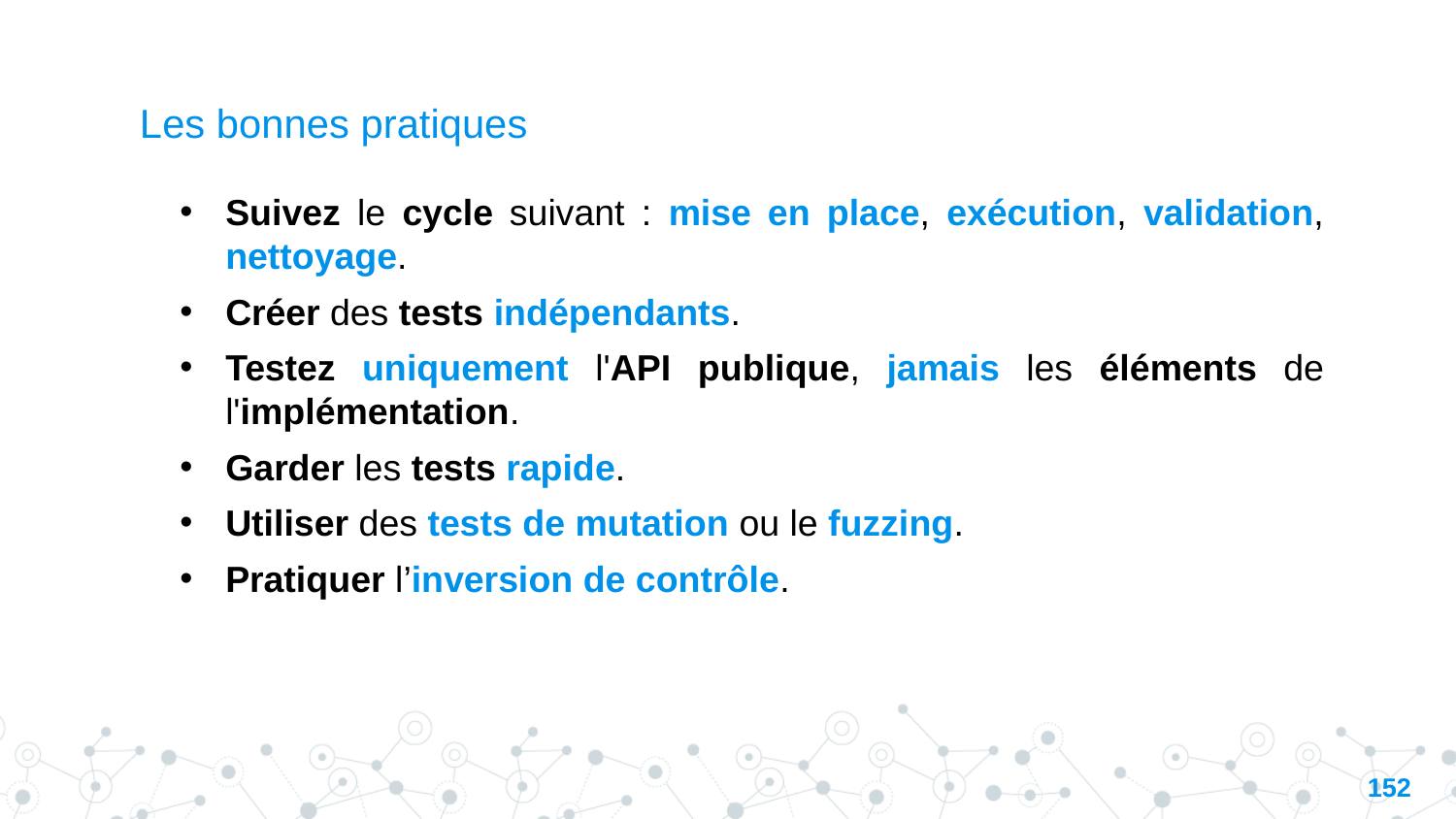

# Les bonnes pratiques
Suivez le cycle suivant : mise en place, exécution, validation, nettoyage.
Créer des tests indépendants.
Testez uniquement l'API publique, jamais les éléments de l'implémentation.
Garder les tests rapide.
Utiliser des tests de mutation ou le fuzzing.
Pratiquer l’inversion de contrôle.
152